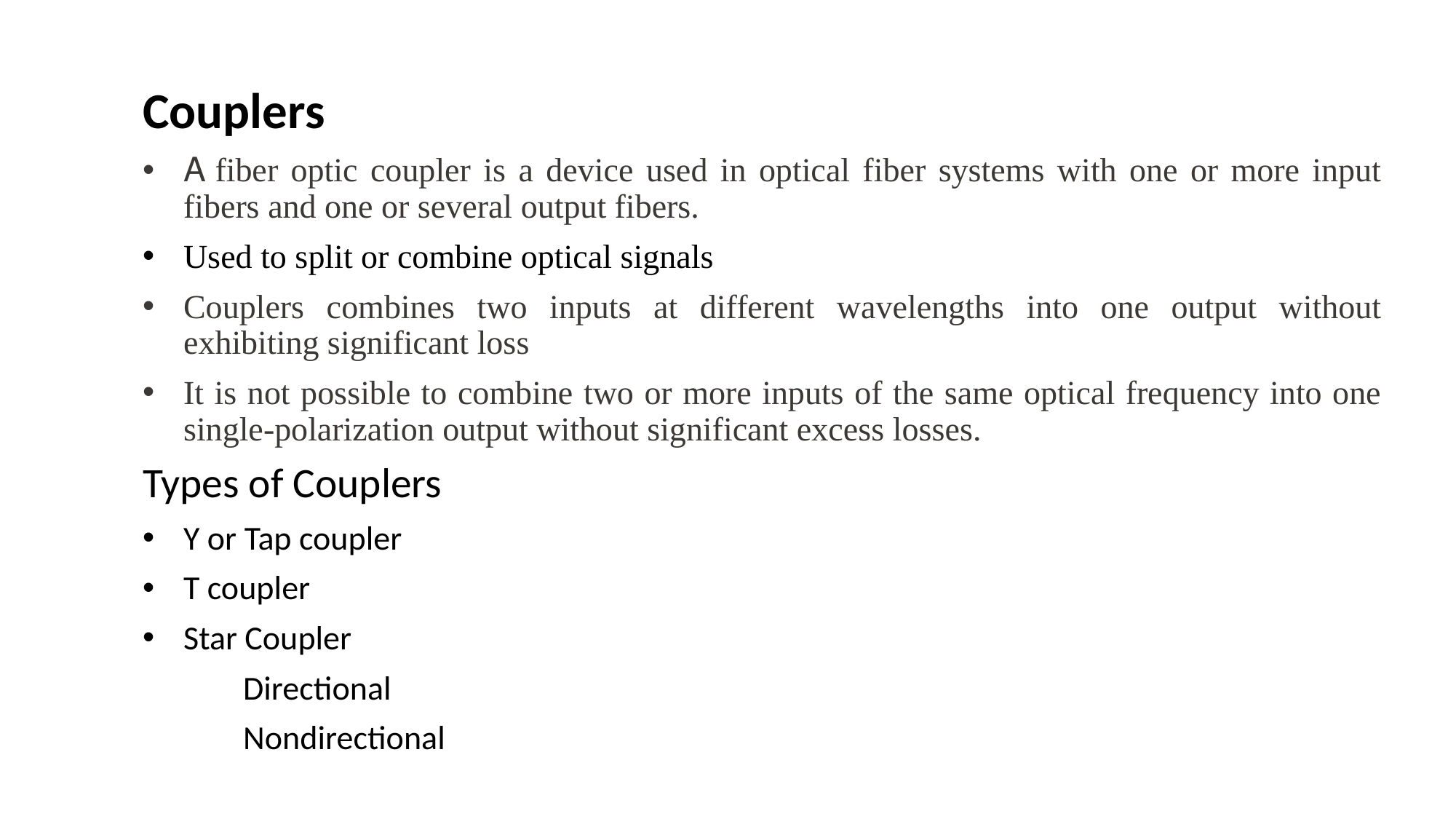

Couplers
A fiber optic coupler is a device used in optical fiber systems with one or more input fibers and one or several output fibers.
Used to split or combine optical signals
Couplers combines two inputs at different wavelengths into one output without exhibiting significant loss
It is not possible to combine two or more inputs of the same optical frequency into one single-polarization output without significant excess losses.
Types of Couplers
Y or Tap coupler
T coupler
Star Coupler
	Directional
	Nondirectional